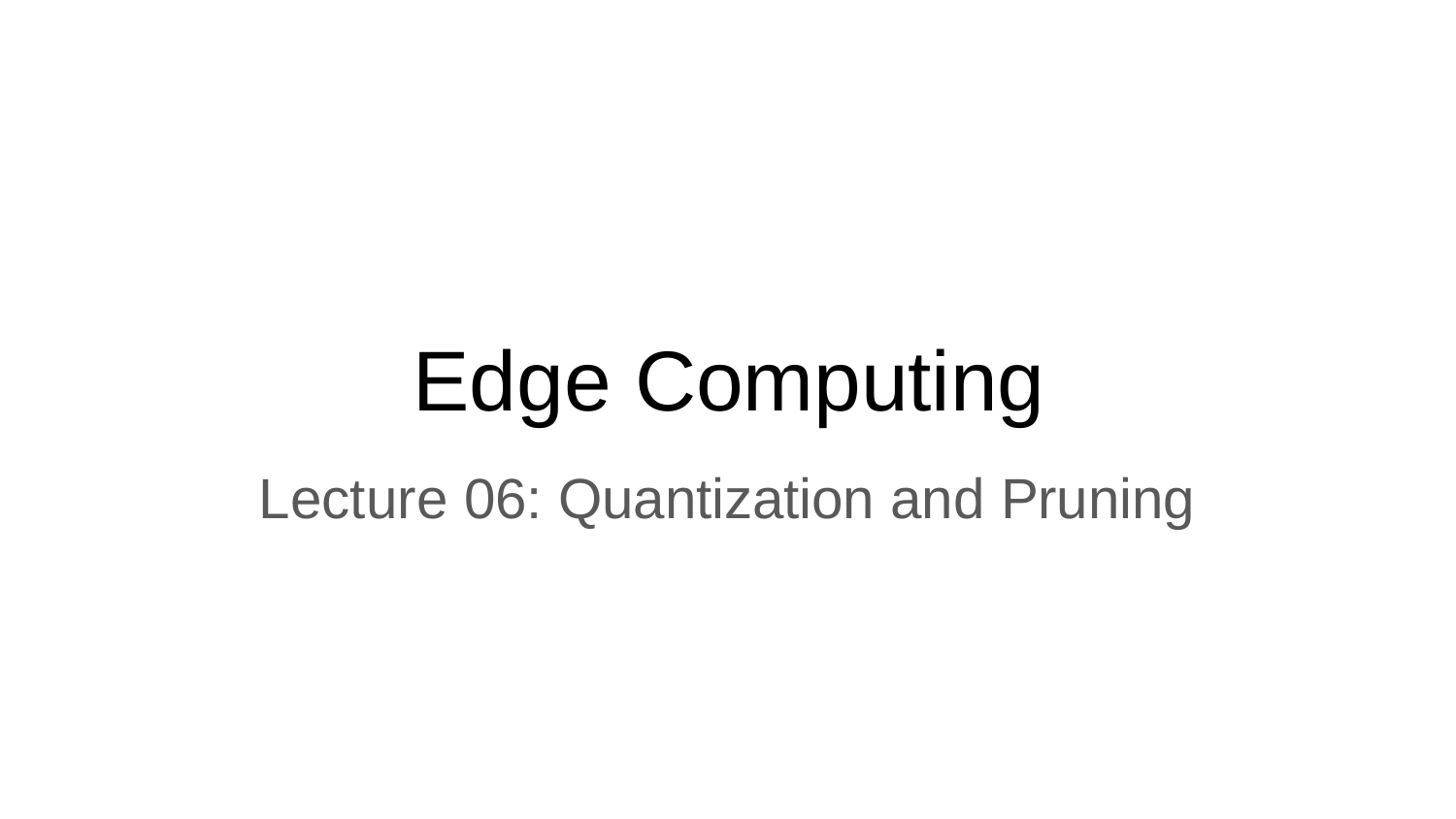

# Edge Computing
Lecture 06: Quantization and Pruning